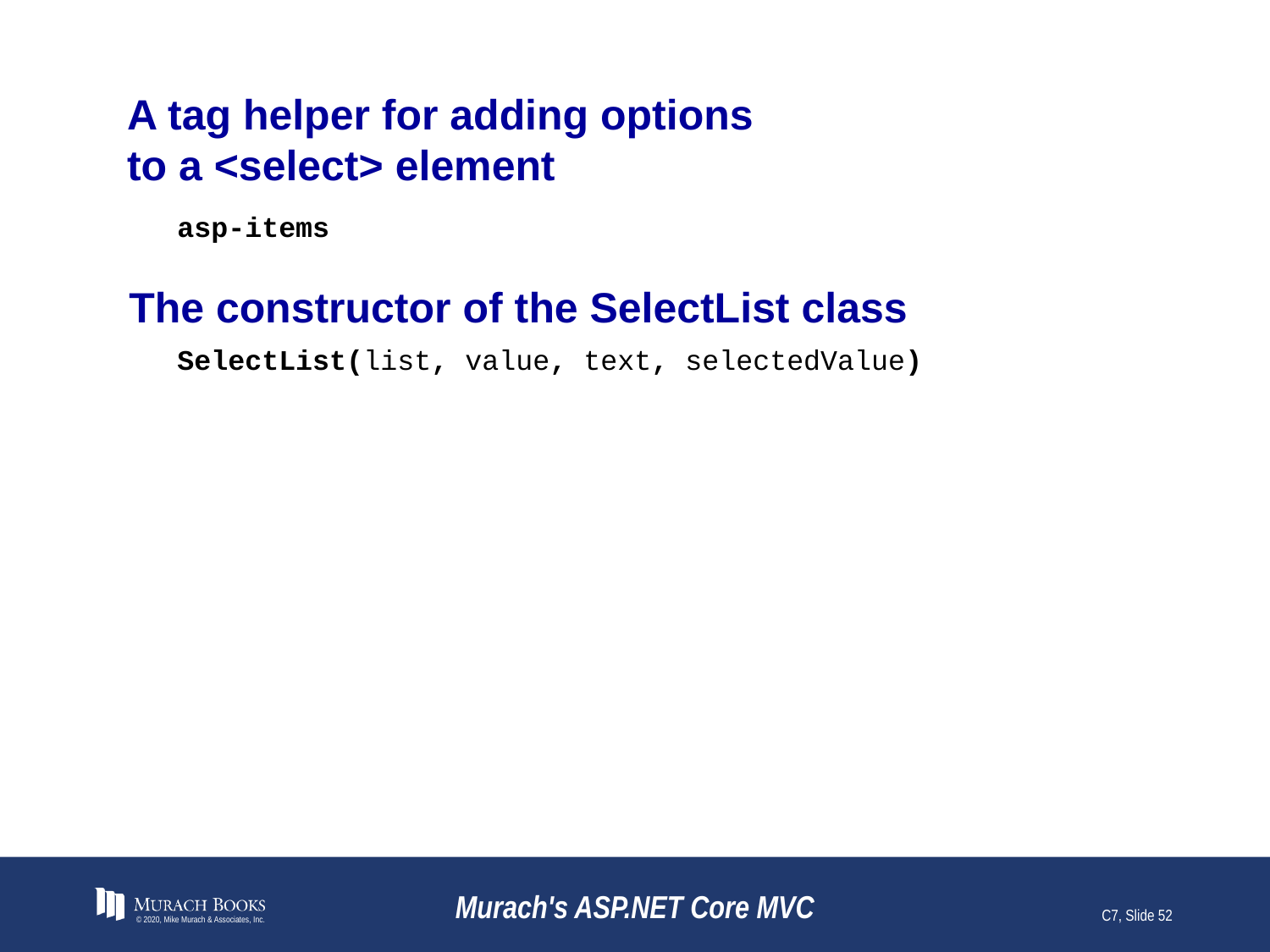

# A tag helper for adding options to a <select> element
asp-items
The constructor of the SelectList class
SelectList(list, value, text, selectedValue)

© 2020, Mike Murach & Associates, Inc.
Murach's ASP.NET Core MVC

C7, Slide 52